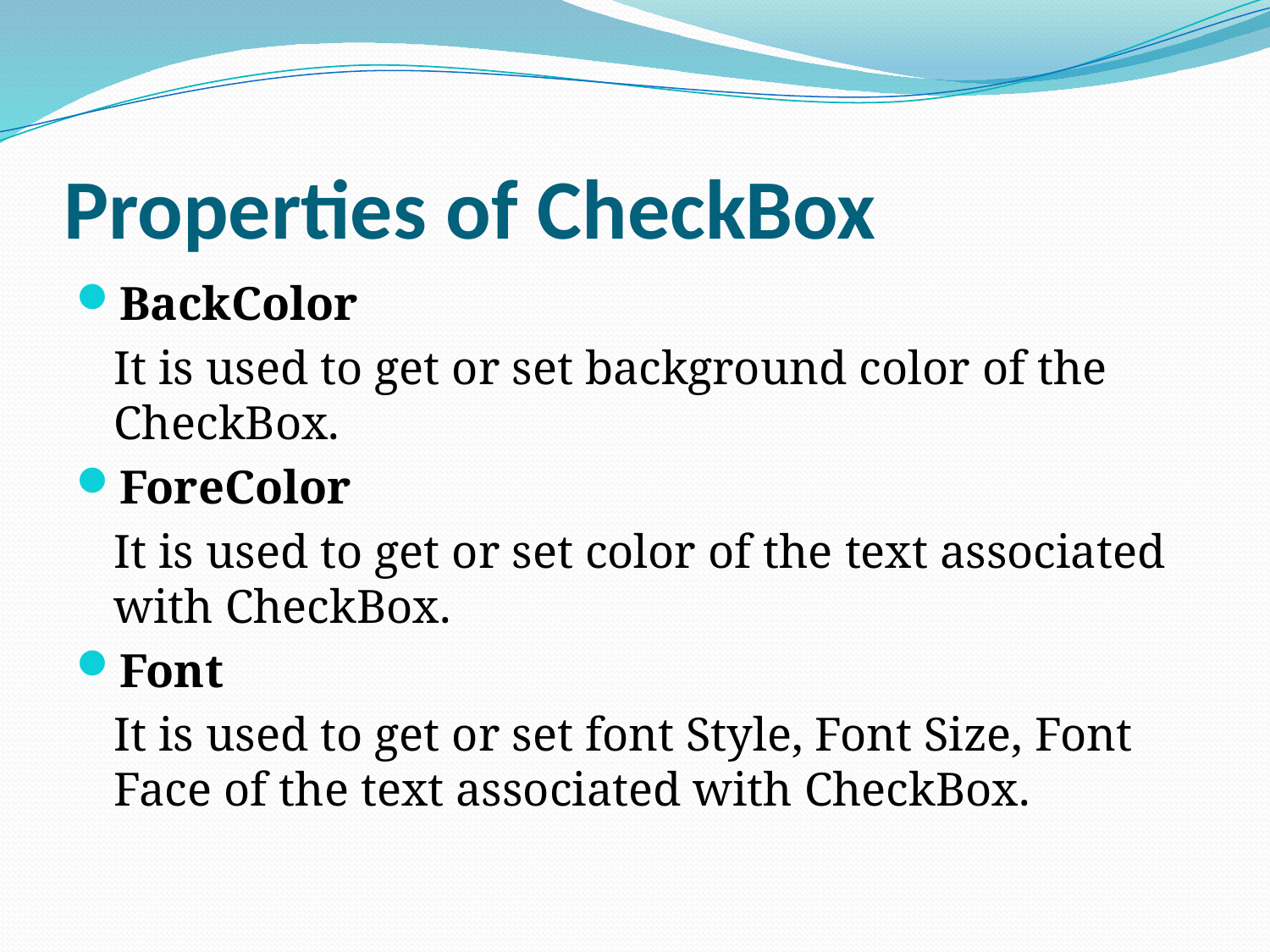

# Properties of CheckBox
BackColor
	It is used to get or set background color of the CheckBox.
ForeColor
	It is used to get or set color of the text associated with CheckBox.
Font
	It is used to get or set font Style, Font Size, Font Face of the text associated with CheckBox.